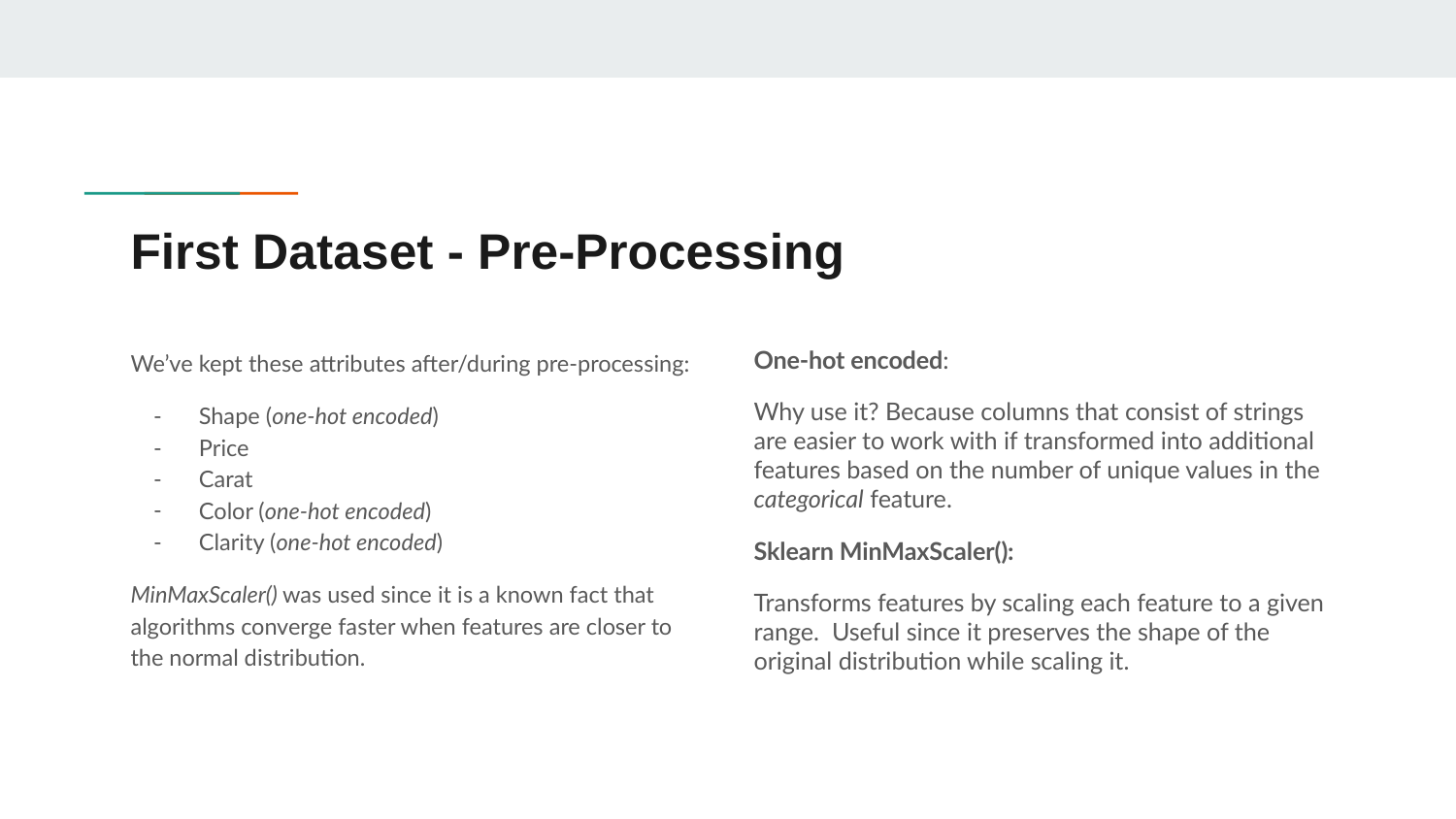

# First Dataset - Pre-Processing
We’ve kept these attributes after/during pre-processing:
Shape (one-hot encoded)
Price
Carat
Color (one-hot encoded)
Clarity (one-hot encoded)
MinMaxScaler() was used since it is a known fact that algorithms converge faster when features are closer to the normal distribution.
One-hot encoded:
Why use it? Because columns that consist of strings are easier to work with if transformed into additional features based on the number of unique values in the categorical feature.
Sklearn MinMaxScaler():
Transforms features by scaling each feature to a given range.  Useful since it preserves the shape of the original distribution while scaling it.